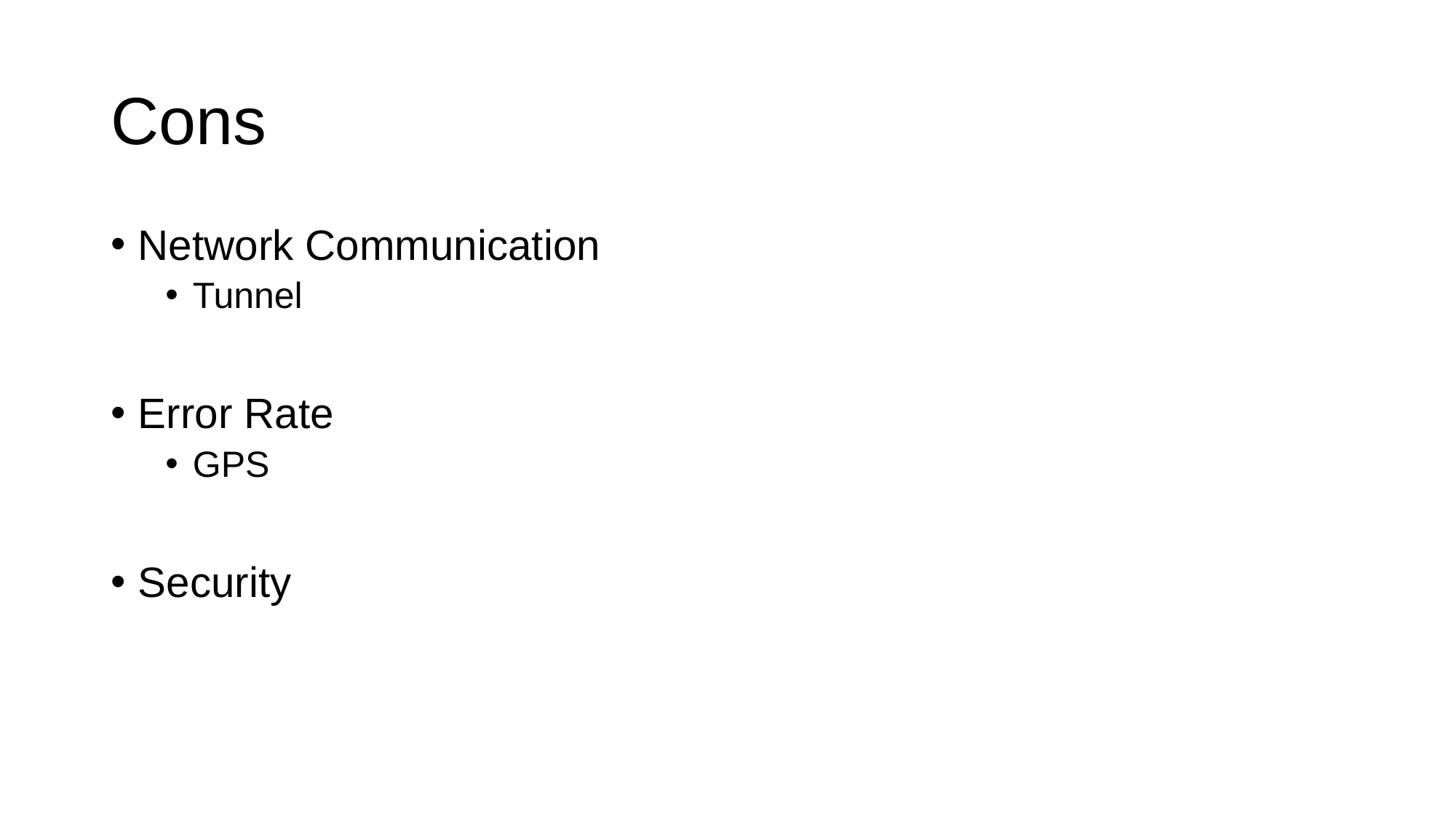

# Cons
Network Communication
Tunnel

Error Rate
GPS

Security